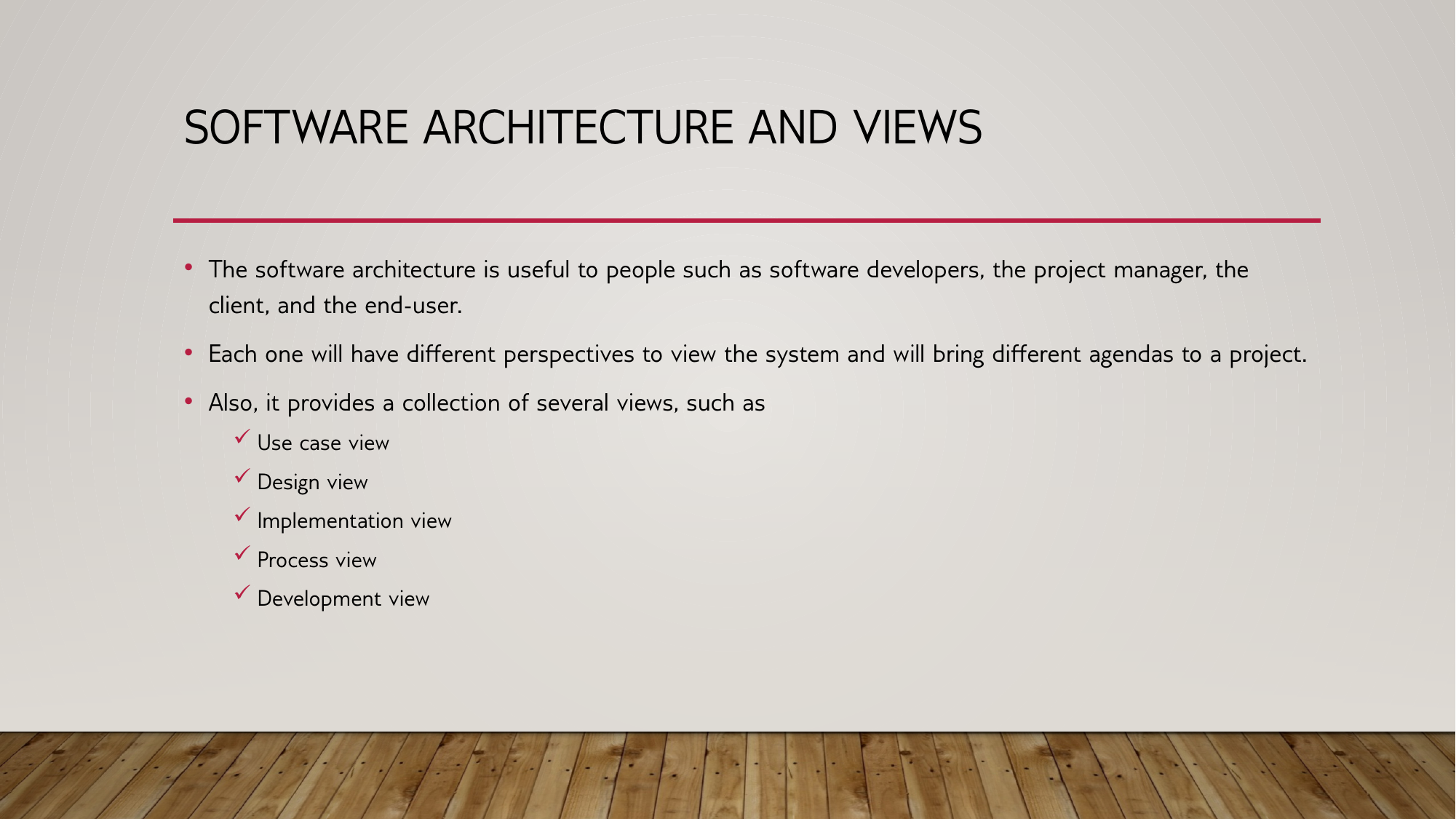

# Software architecture and views
The software architecture is useful to people such as software developers, the project manager, the client, and the end-user.
Each one will have different perspectives to view the system and will bring different agendas to a project.
Also, it provides a collection of several views, such as
Use case view
Design view
Implementation view
Process view
Development view